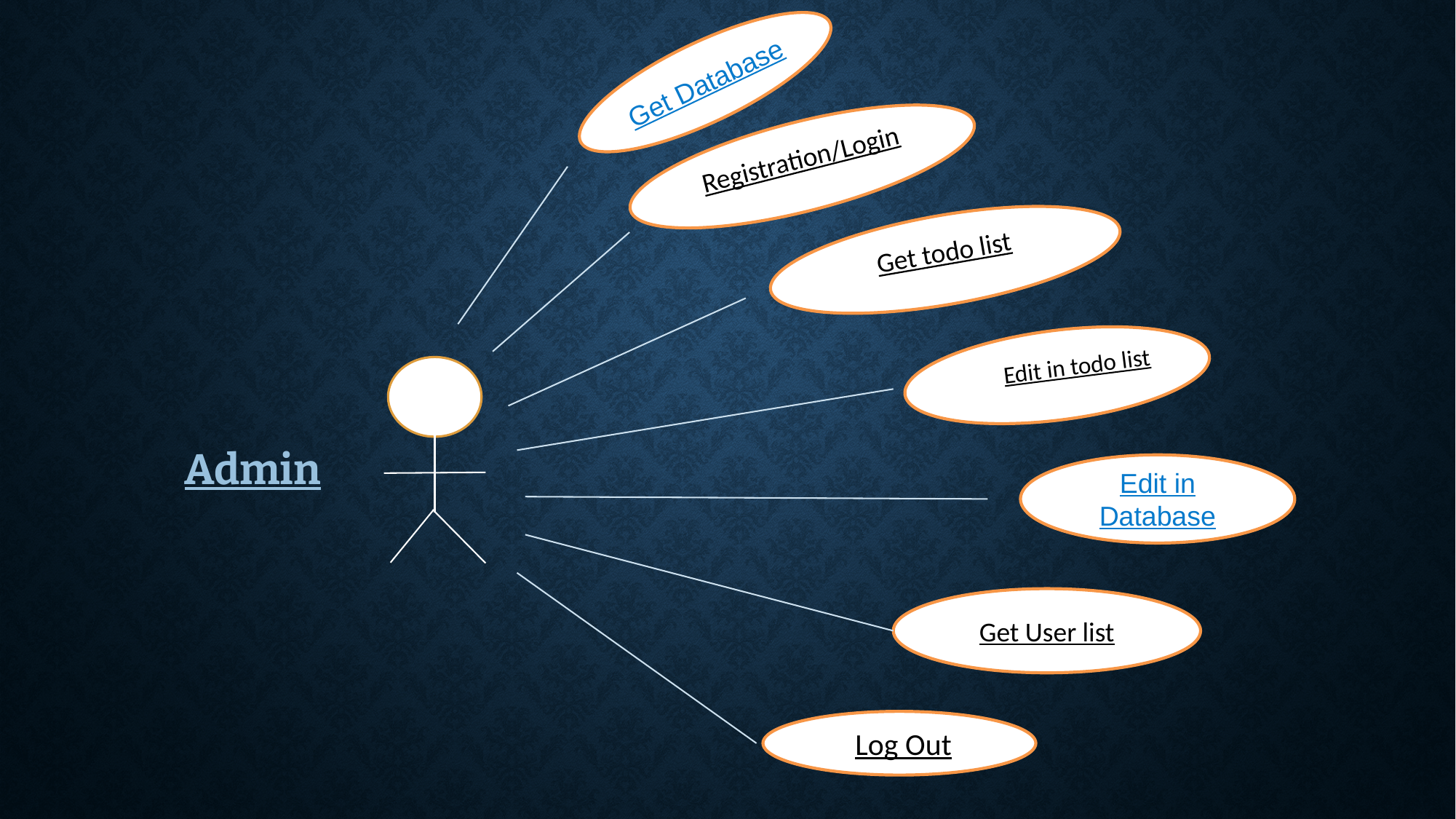

Get Database

Registration/Login
to dor list
Get todo list
to dor list
et dEdit in todo list
o list

Admin
Edit in Database
Get User list
RLog Out